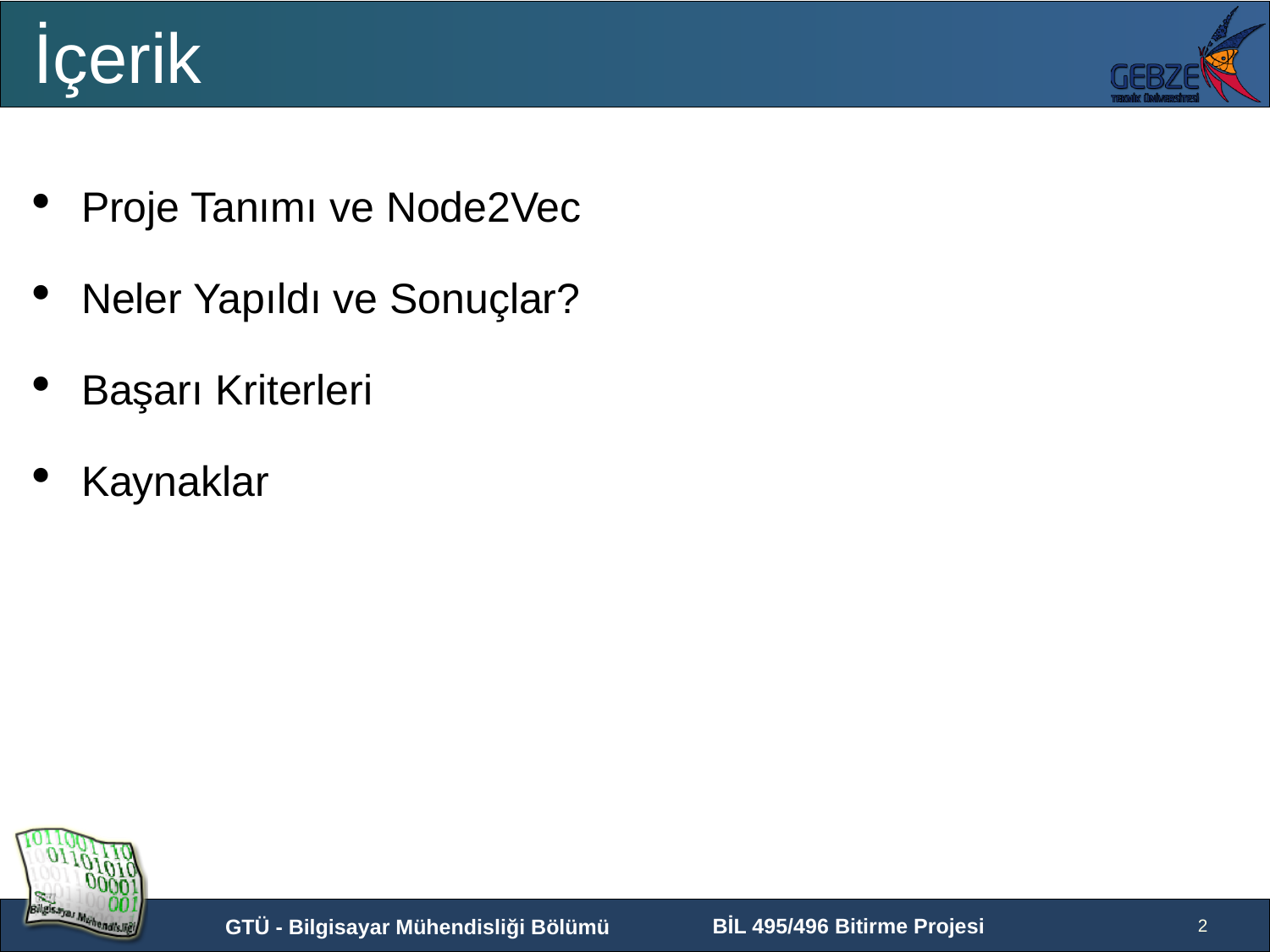

İçerik
Proje Tanımı ve Node2Vec

Neler Yapıldı ve Sonuçlar?

Başarı Kriterleri

Kaynaklar
2